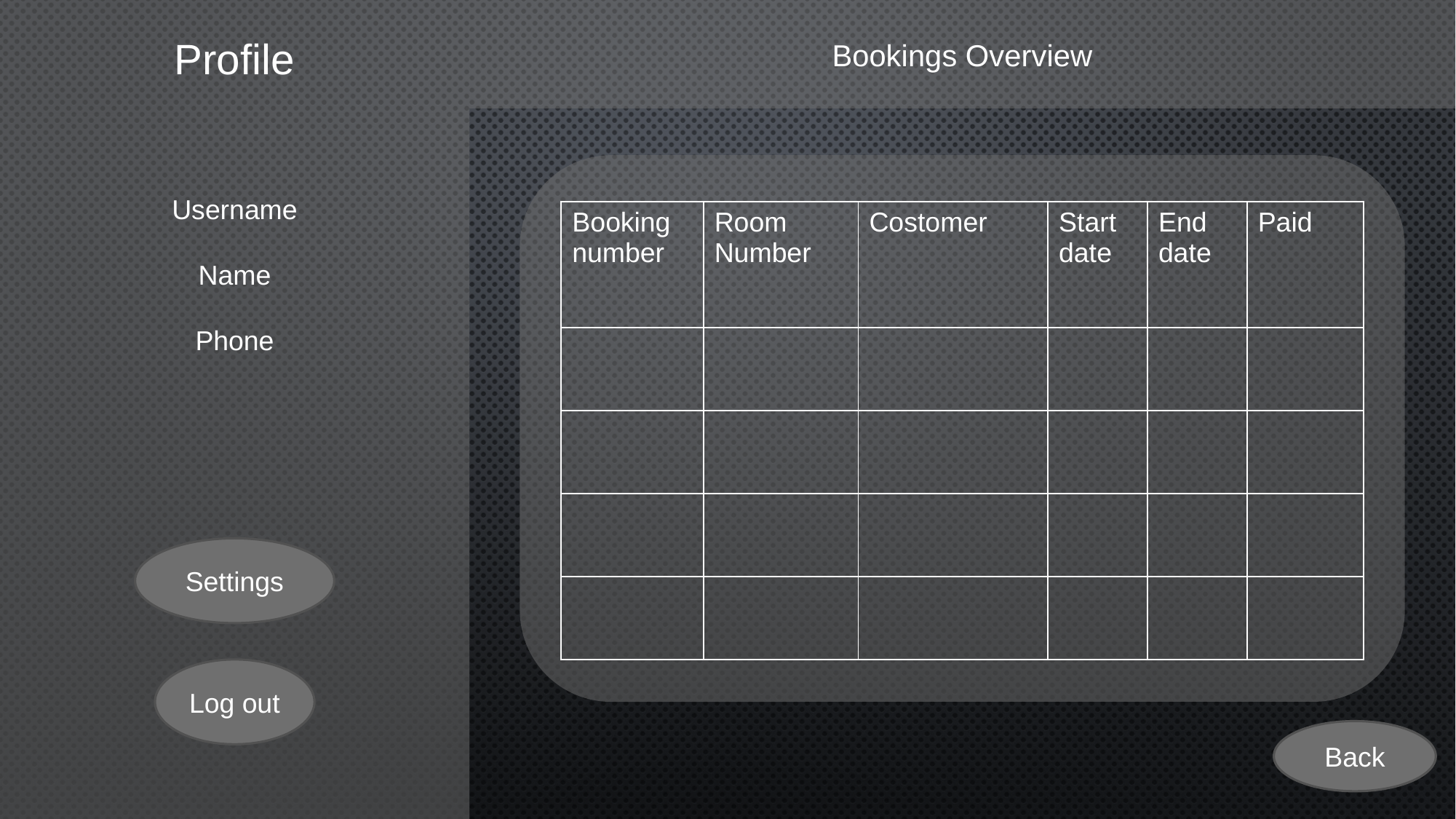

Profile
Bookings Overview

Username

Name

Phone

| Booking number | Room Number | Costomer | Start date | End date | Paid |
| --- | --- | --- | --- | --- | --- |
|  |  |  |  |  |  |
|  |  |  |  |  |  |
|  |  |  |  |  |  |
|  |  |  |  |  |  |

Settings
Log out
Back